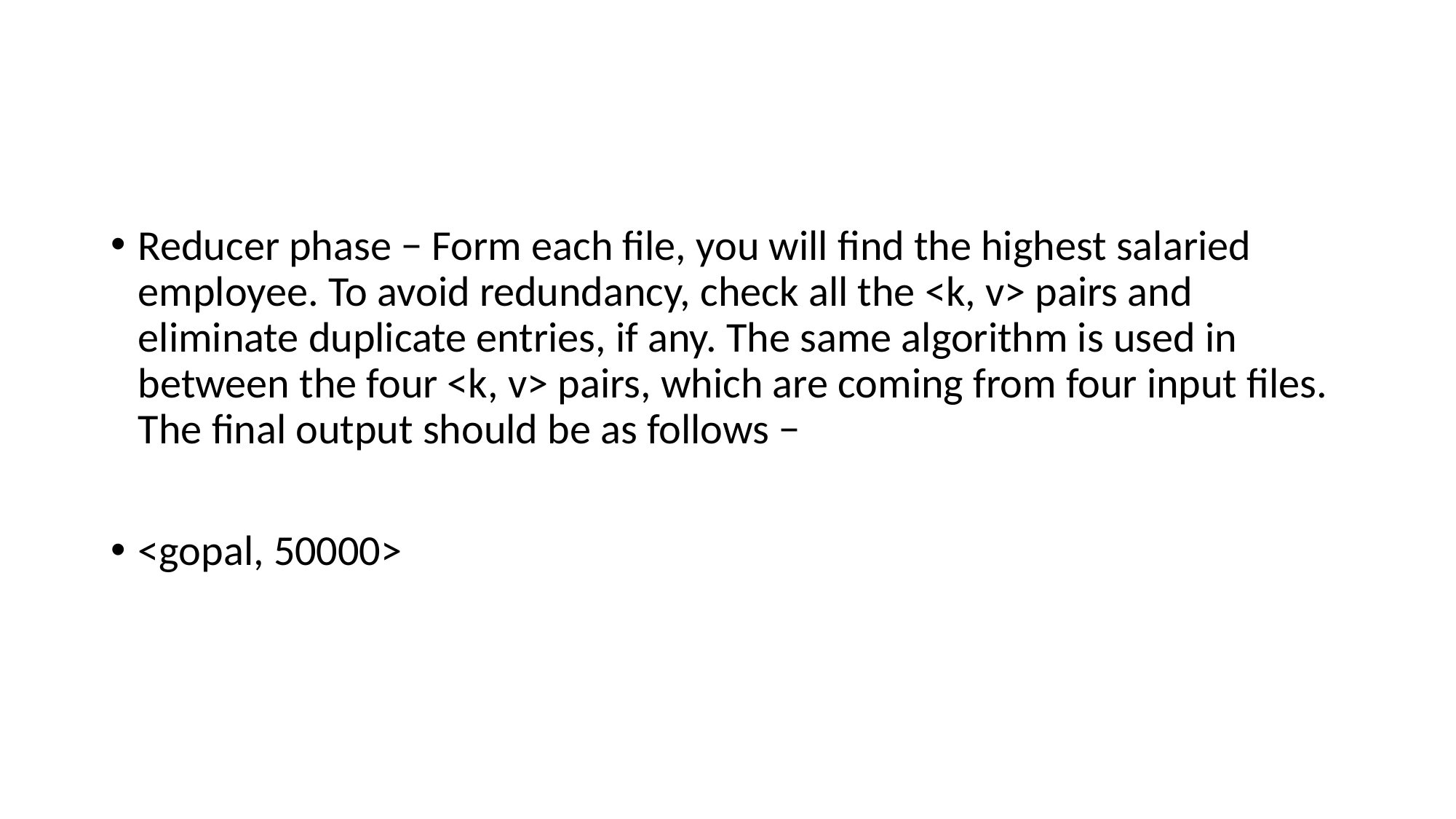

#
Reducer phase − Form each file, you will find the highest salaried employee. To avoid redundancy, check all the <k, v> pairs and eliminate duplicate entries, if any. The same algorithm is used in between the four <k, v> pairs, which are coming from four input files. The final output should be as follows −

<gopal, 50000>